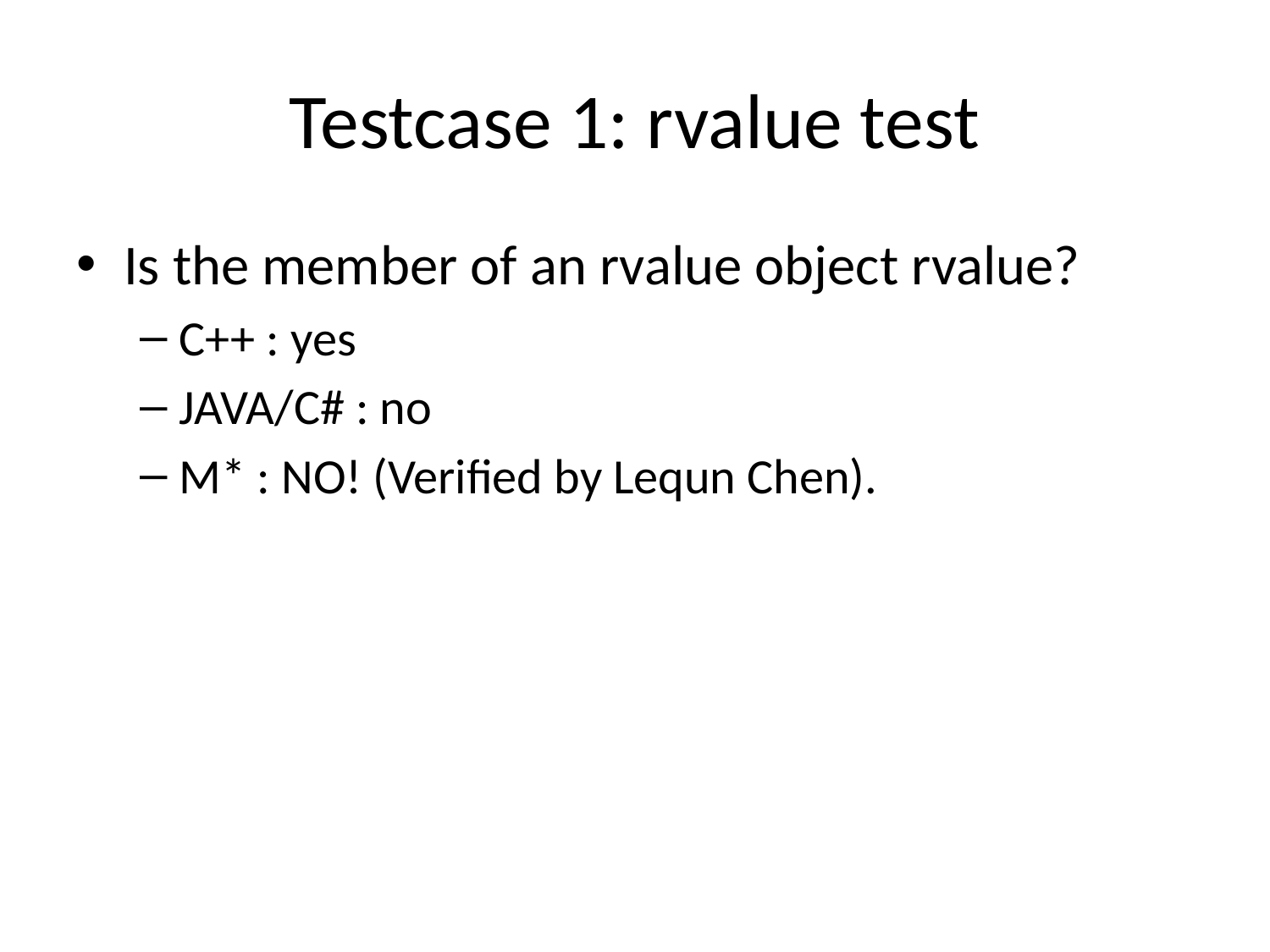

# Testcase 1: rvalue test
Is the member of an rvalue object rvalue?
C++ : yes
JAVA/C# : no
M* : NO! (Verified by Lequn Chen).